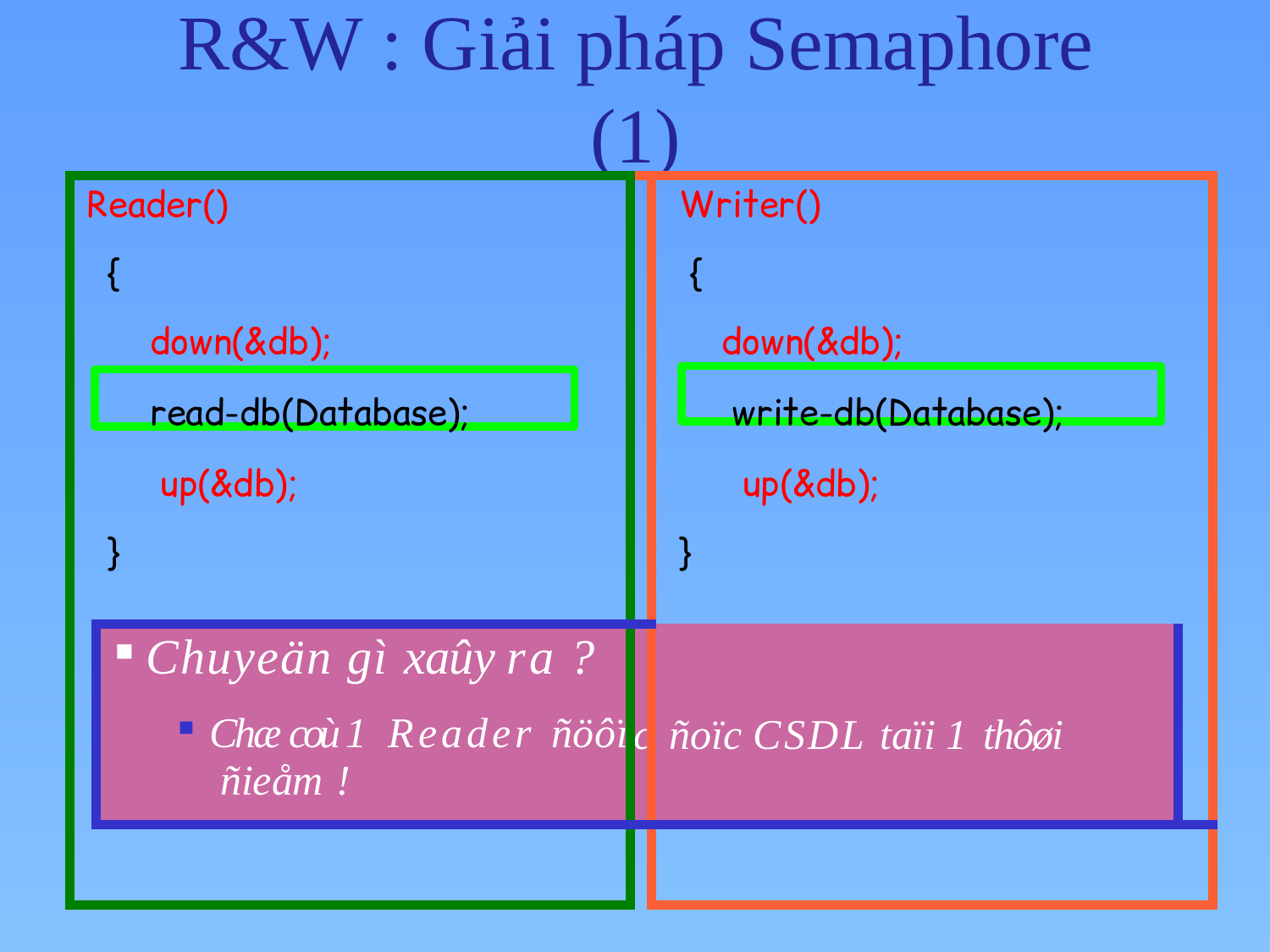

# R&W : Giải pháp Semaphore (1)
| Reader() { down(&db); read-db(Database); up(&db); } |  |  | Writer() { down(&db); write-db(Database); up(&db); } |  |
| --- | --- | --- | --- | --- |
|  | Chuyeän gì xaûy ra ? Chæ coù 1 Reader ñöôï ñieåm ! | c | ñoïc CSDL taïi 1 thôøi |  |
|  |  |  |  |  |